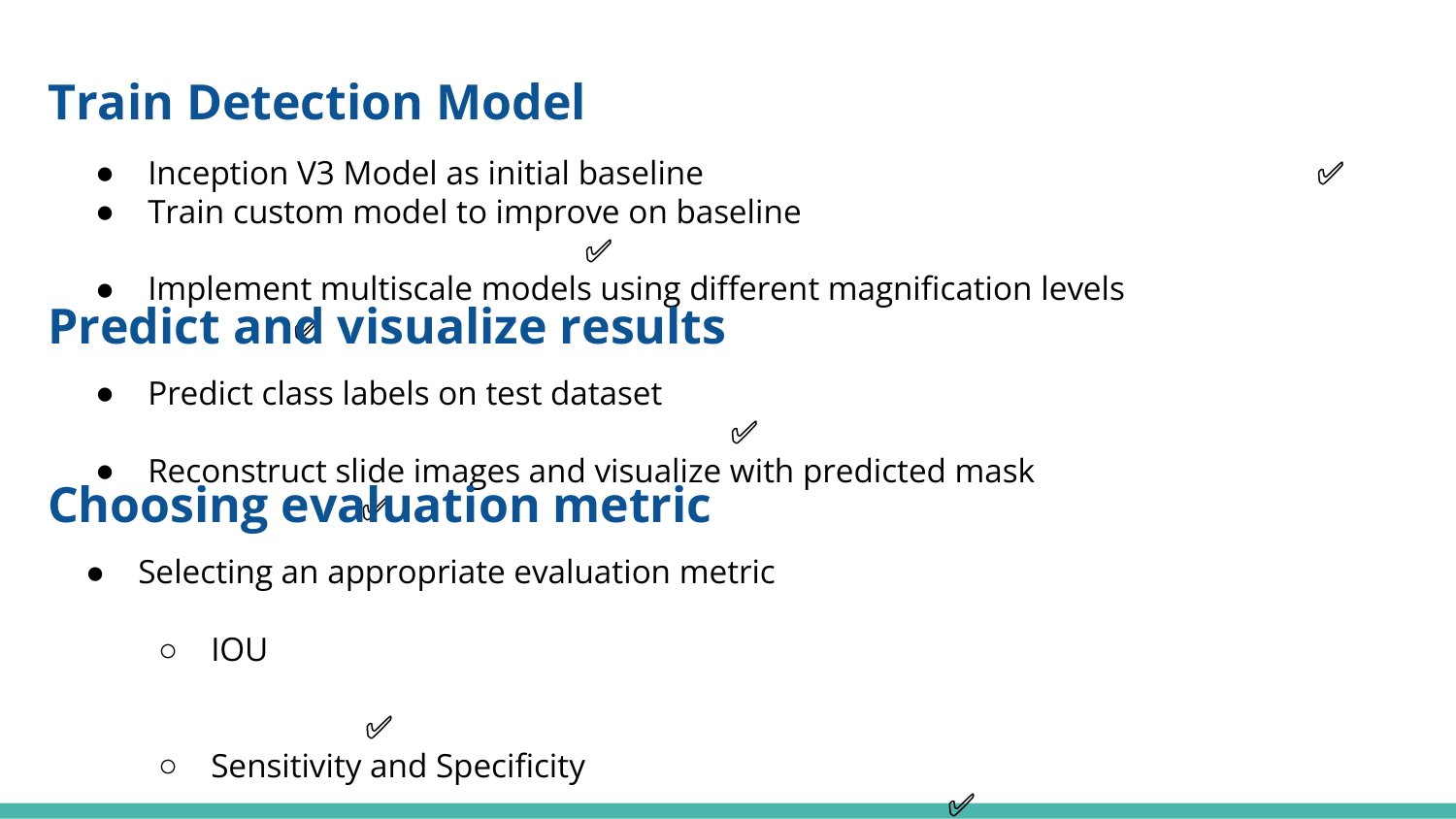

Train Detection Model
Inception V3 Model as initial baseline                                                                        ✅
Train custom model to improve on baseline							✅
Implement multiscale models using different magnification levels			✅
Predict and visualize results
Predict class labels on test dataset									✅
Reconstruct slide images and visualize with predicted mask			        ✅
Choosing evaluation metric
Selecting an appropriate evaluation metric
IOU															 ✅
Sensitivity and Specificity										 ✅
Precision & Recall												 ✅